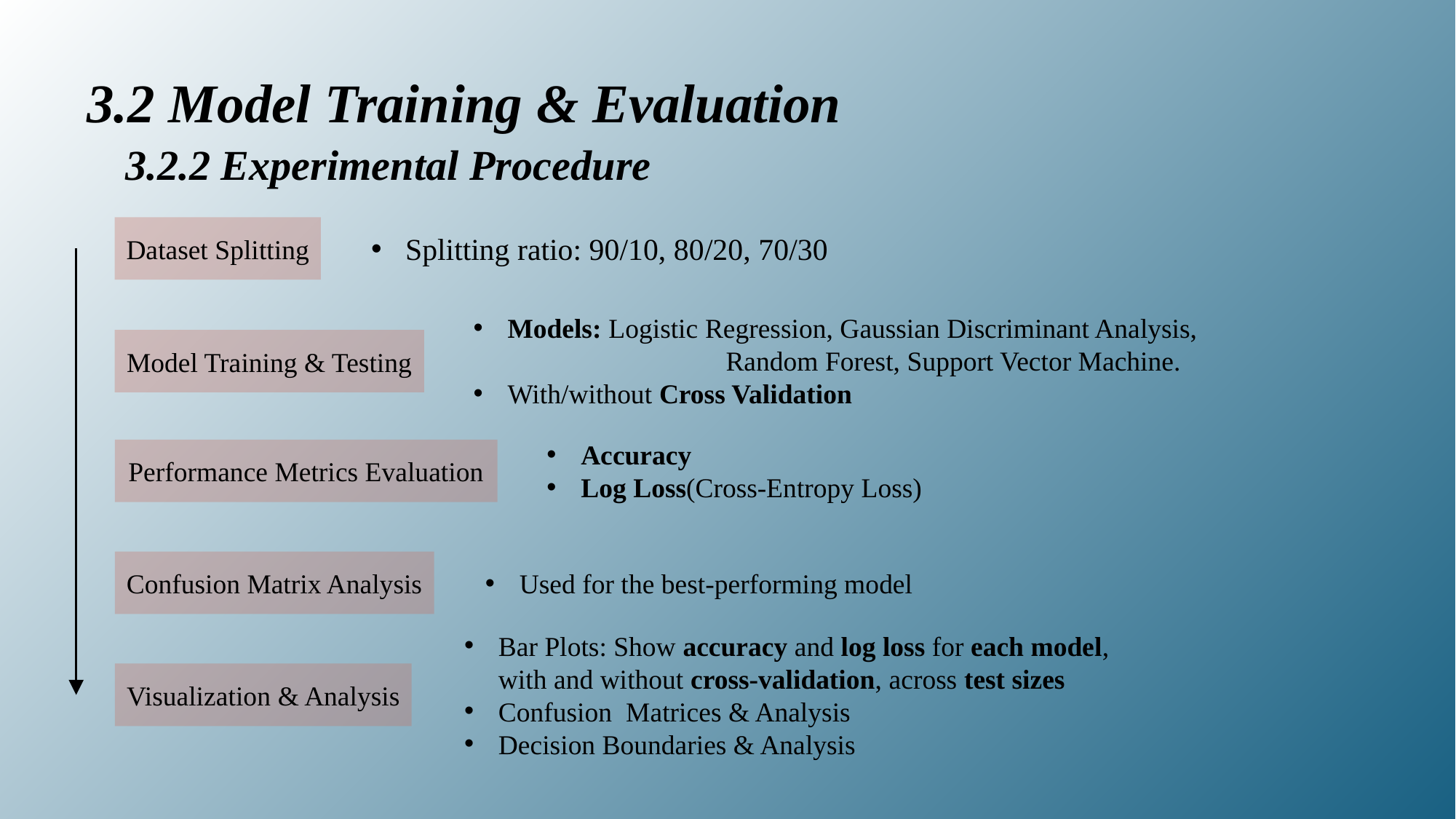

3.2 Model Training & Evaluation
3.2.2 Experimental Procedure
Dataset Splitting
Splitting ratio: 90/10, 80/20, 70/30
Models: Logistic Regression, Gaussian Discriminant Analysis, 	      	Random Forest, Support Vector Machine.
With/without Cross Validation
Model Training & Testing
Accuracy
Log Loss(Cross-Entropy Loss)
Performance Metrics Evaluation
Confusion Matrix Analysis
Used for the best-performing model
Bar Plots: Show accuracy and log loss for each model, with and without cross-validation, across test sizes
Confusion  Matrices & Analysis
Decision Boundaries & Analysis
Visualization & Analysis